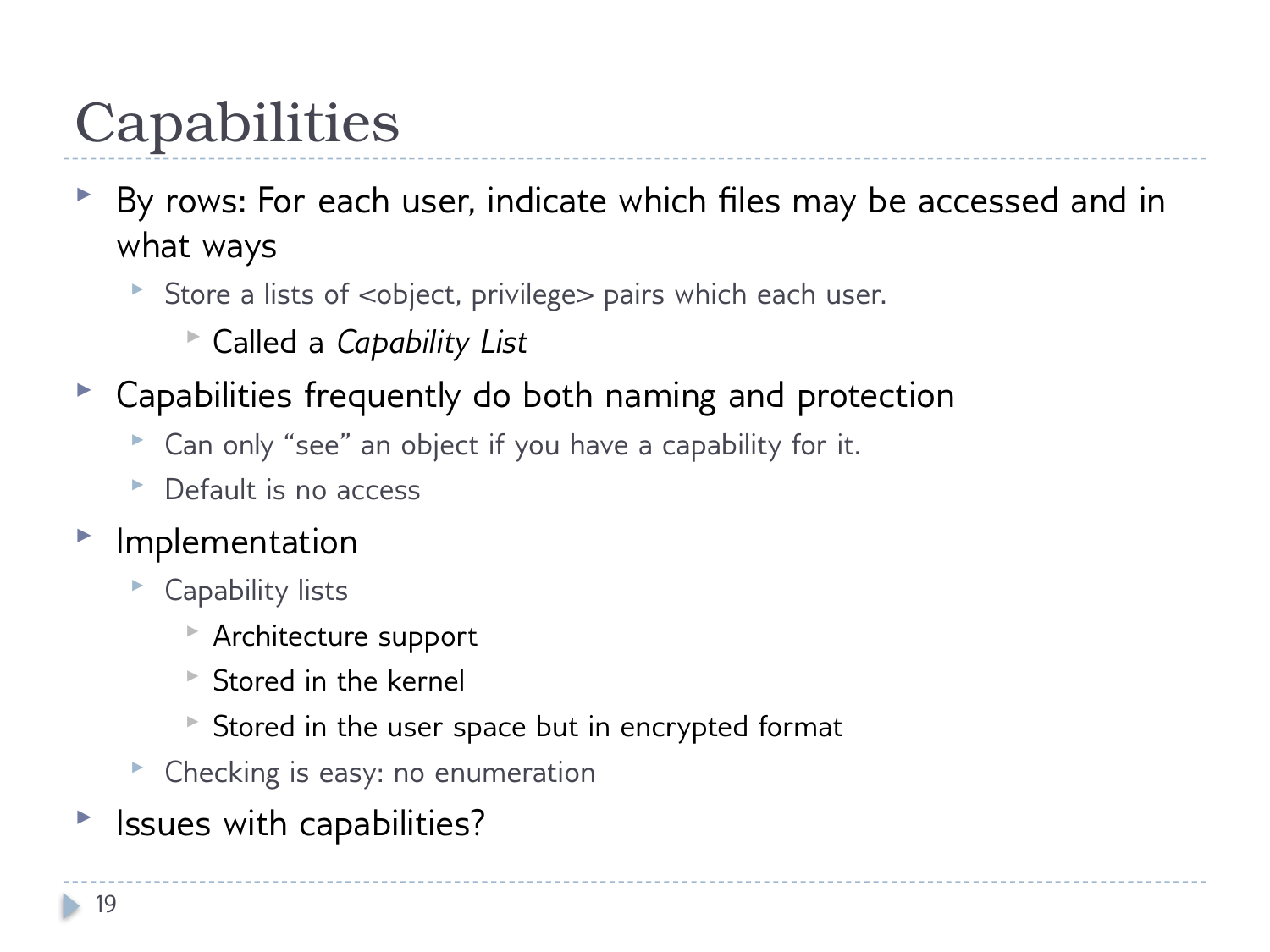

# Capabilities
By rows: For each user, indicate which files may be accessed and in what ways
Store a lists of <object, privilege> pairs which each user.
Called a Capability List
Capabilities frequently do both naming and protection
Can only “see” an object if you have a capability for it.
Default is no access
Implementation
Capability lists
Architecture support
Stored in the kernel
Stored in the user space but in encrypted format
Checking is easy: no enumeration
Issues with capabilities?
19